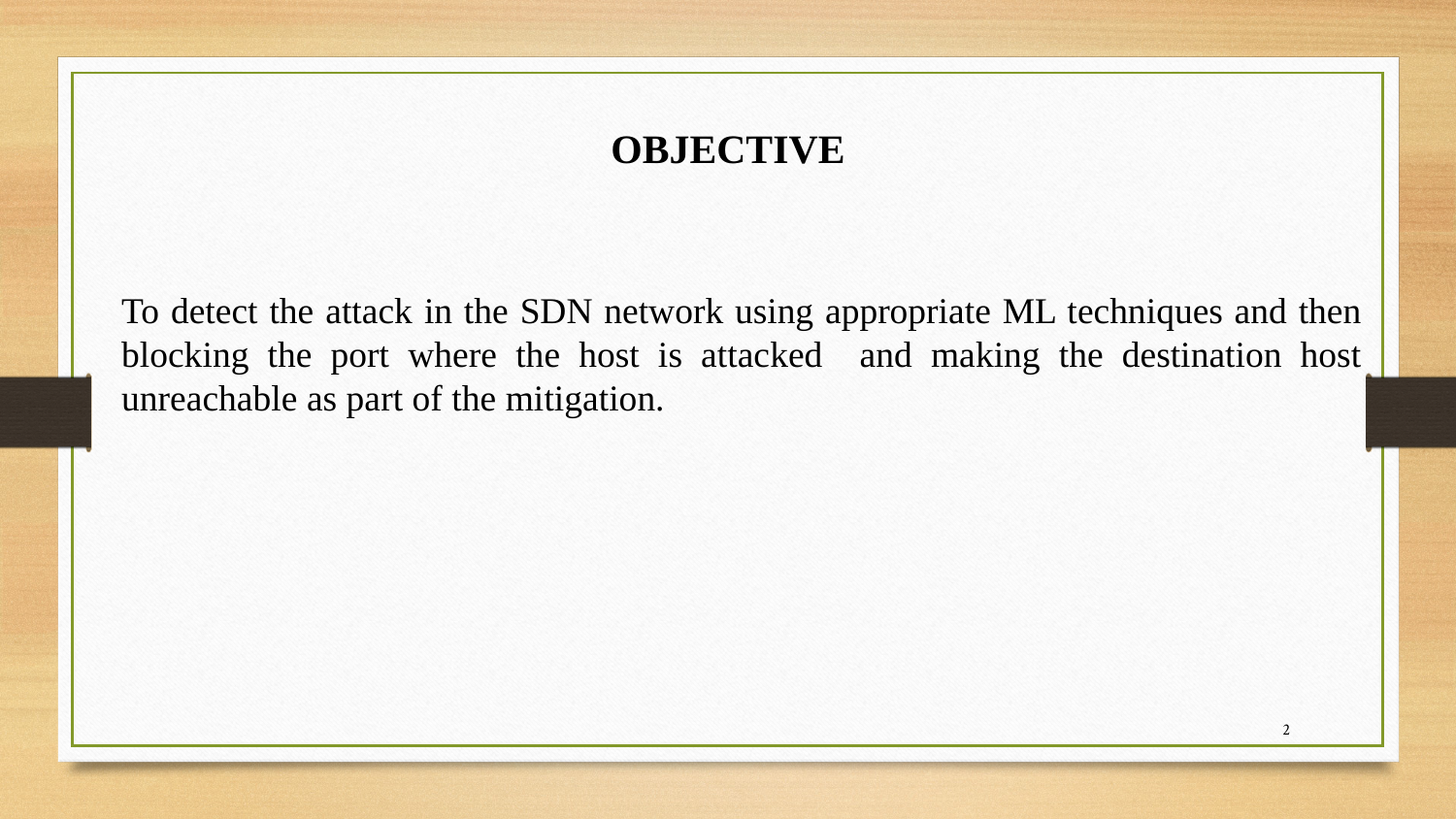

OBJECTIVE
To detect the attack in the SDN network using appropriate ML techniques and then blocking the port where the host is attacked  and making the destination host unreachable as part of the mitigation.

2